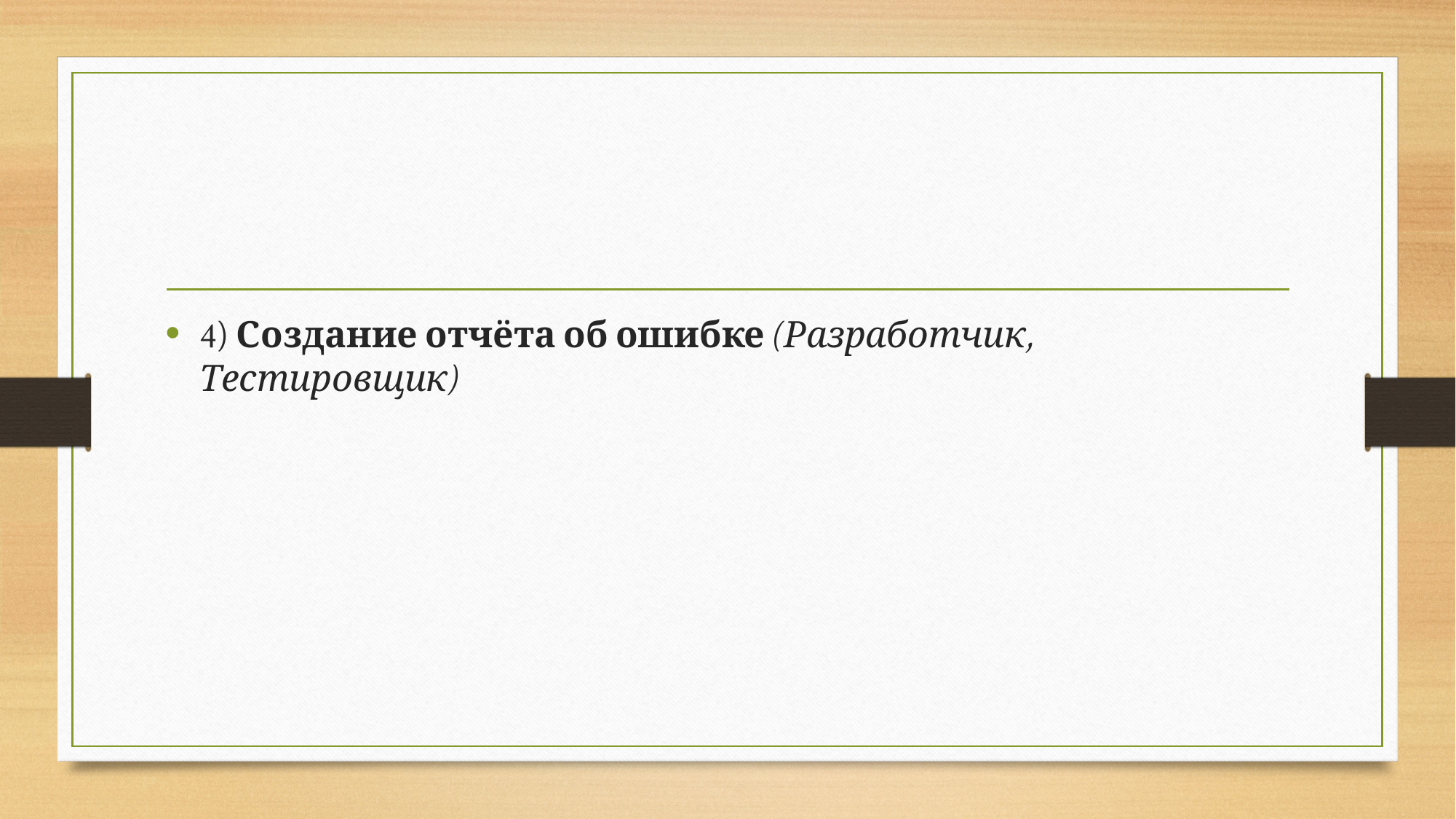

#
4) Создание отчёта об ошибке (Разработчик, Тестировщик)